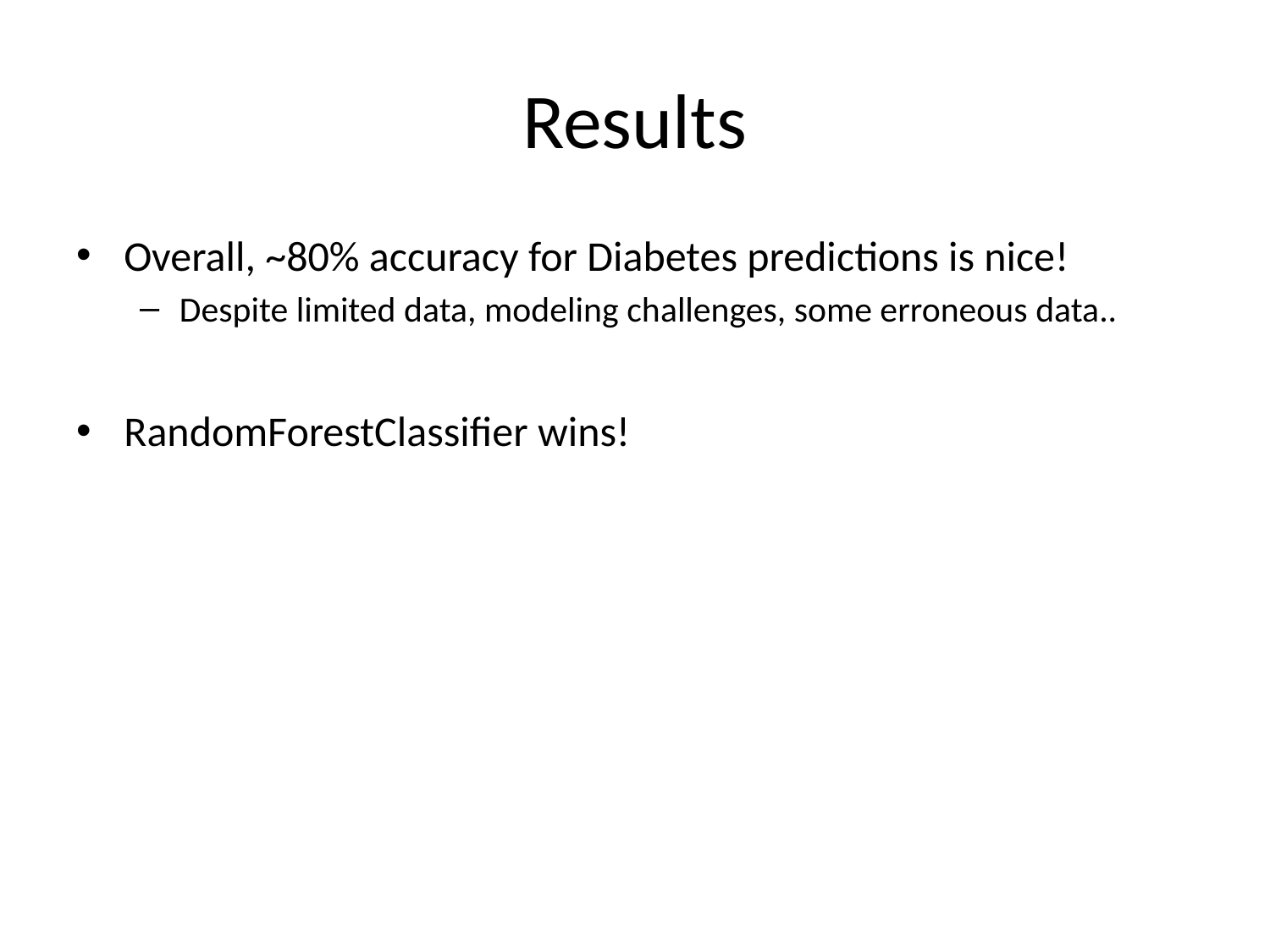

# Results
Overall, ~80% accuracy for Diabetes predictions is nice!
Despite limited data, modeling challenges, some erroneous data..

RandomForestClassifier wins!